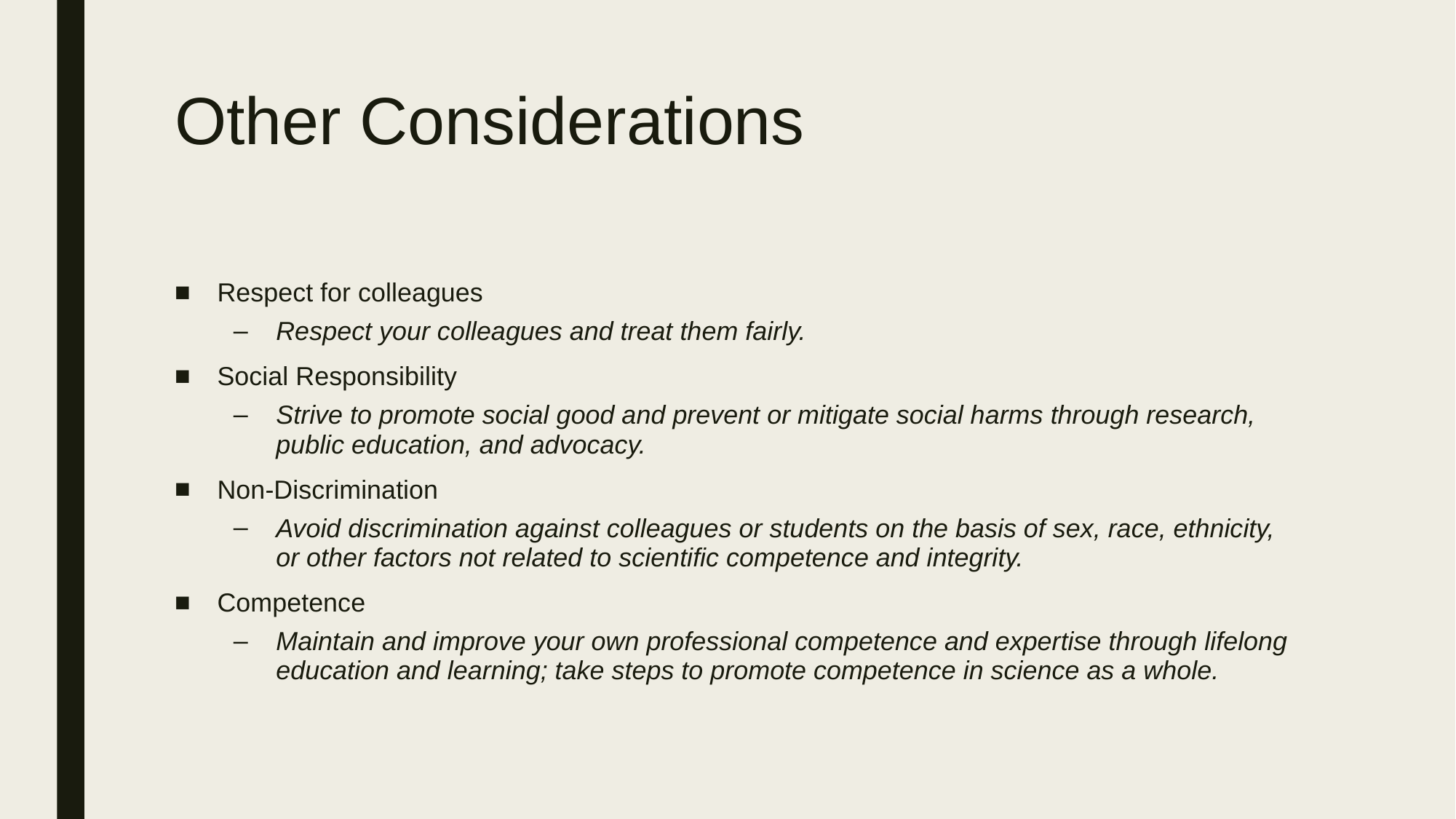

# Other Considerations
Respect for colleagues
Respect your colleagues and treat them fairly.
Social Responsibility
Strive to promote social good and prevent or mitigate social harms through research, public education, and advocacy.
Non-Discrimination
Avoid discrimination against colleagues or students on the basis of sex, race, ethnicity, or other factors not related to scientific competence and integrity.
Competence
Maintain and improve your own professional competence and expertise through lifelong education and learning; take steps to promote competence in science as a whole.